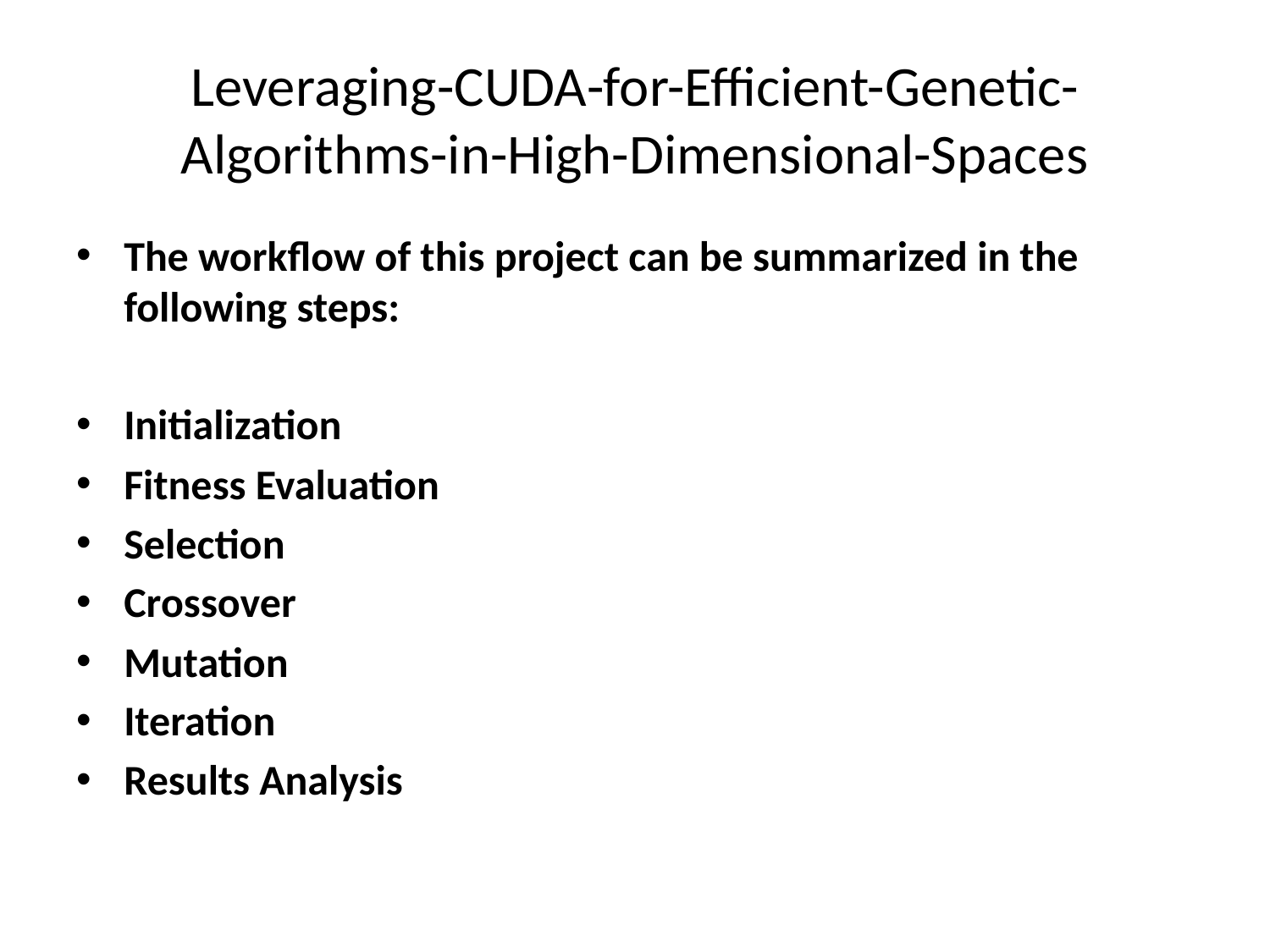

# Leveraging-CUDA-for-Efficient-Genetic-Algorithms-in-High-Dimensional-Spaces
The workflow of this project can be summarized in the following steps:

Initialization
Fitness Evaluation
Selection
Crossover
Mutation
Iteration
Results Analysis